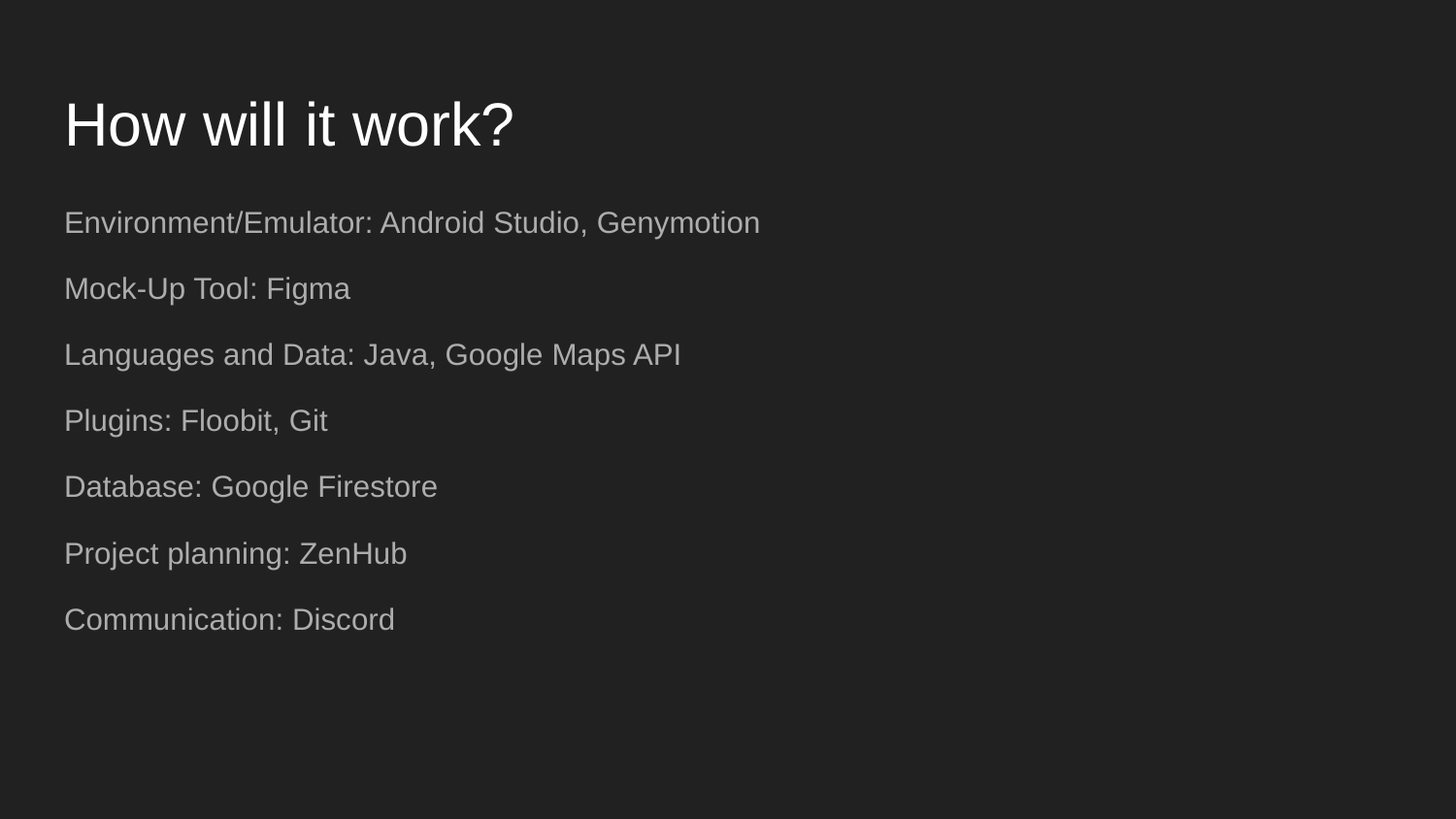

# How will it work?
Environment/Emulator: Android Studio, Genymotion
Mock-Up Tool: Figma
Languages and Data: Java, Google Maps API
Plugins: Floobit, Git
Database: Google Firestore
Project planning: ZenHub
Communication: Discord